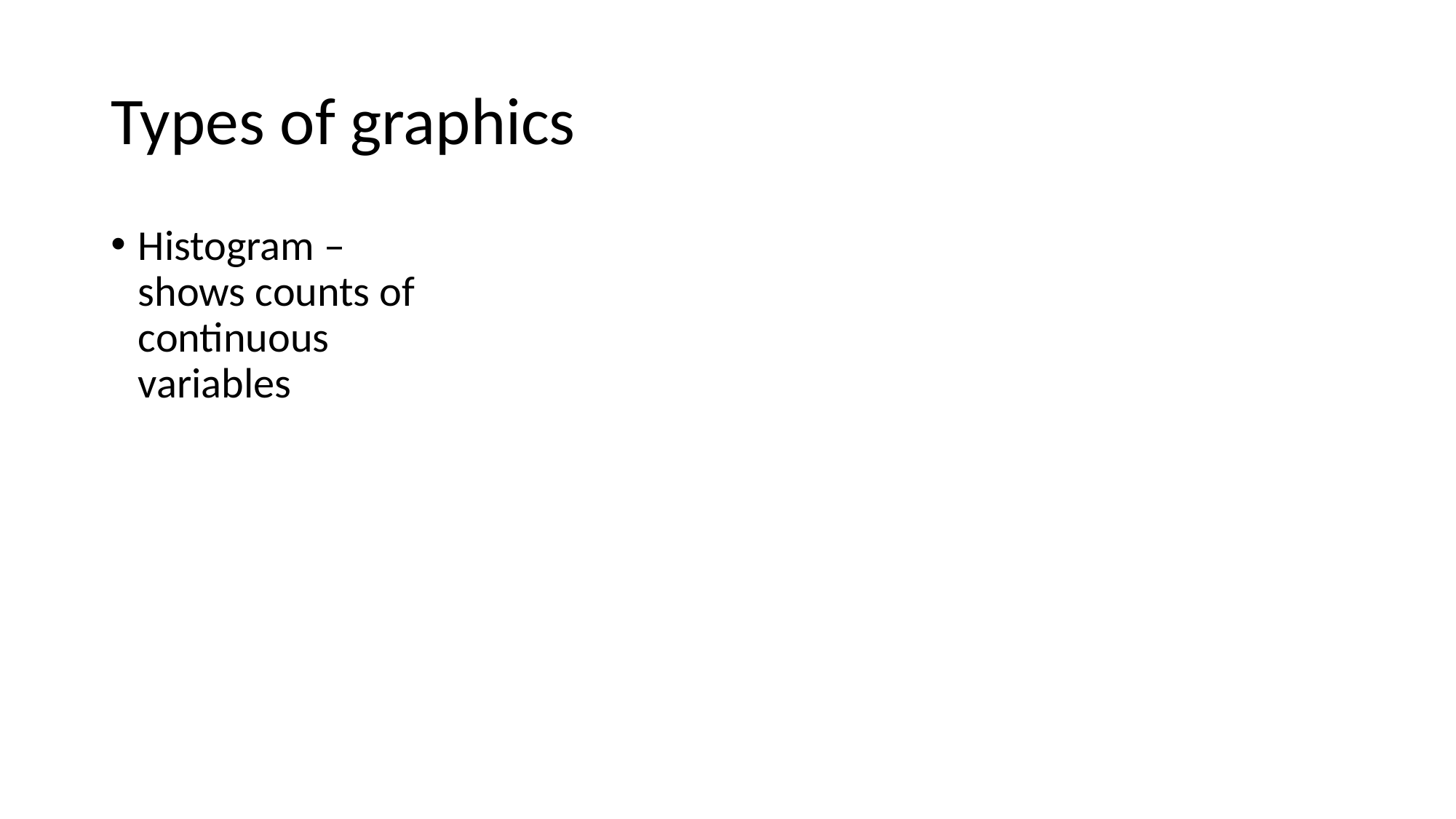

# Types of graphics
Histogram – shows counts of continuous variables